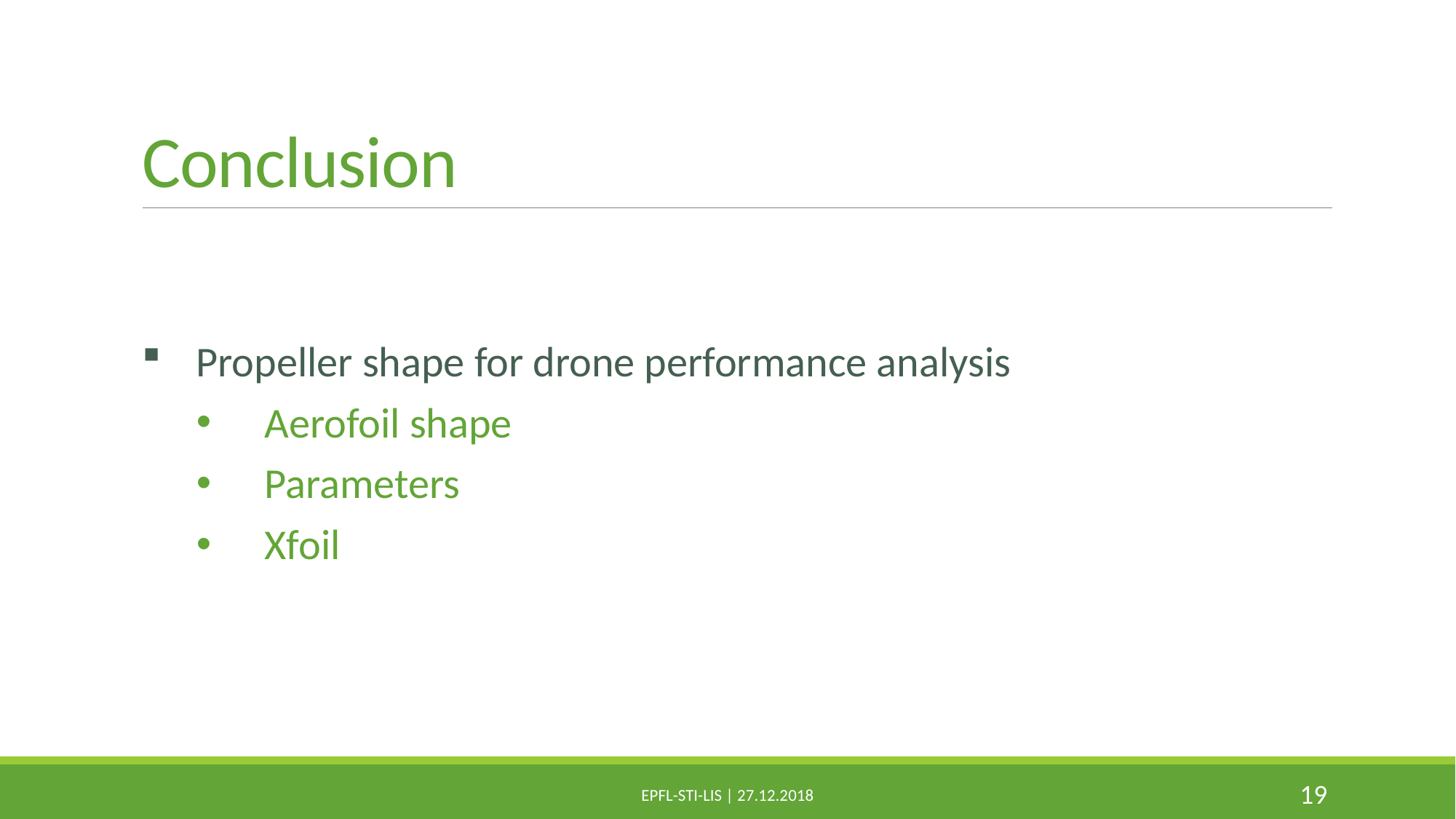

# Conclusion
Propeller shape for drone performance analysis
Aerofoil shape
Parameters
Xfoil
19
EPFL-STI-LIS | 27.12.2018